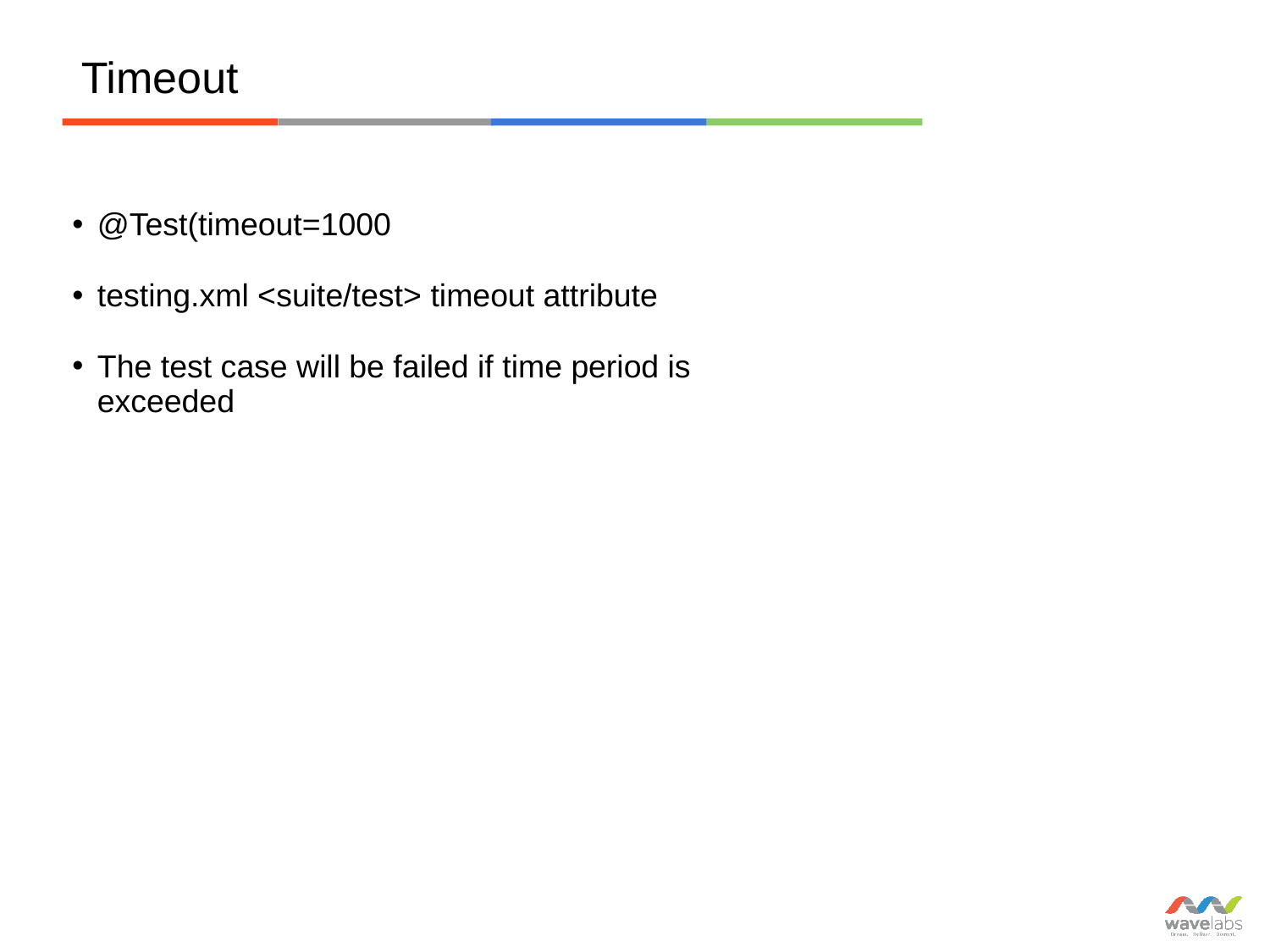

Timeout

@Test(timeout=1000

testing.xml <suite/test> timeout attribute

The test case will be failed if time period is exceeded